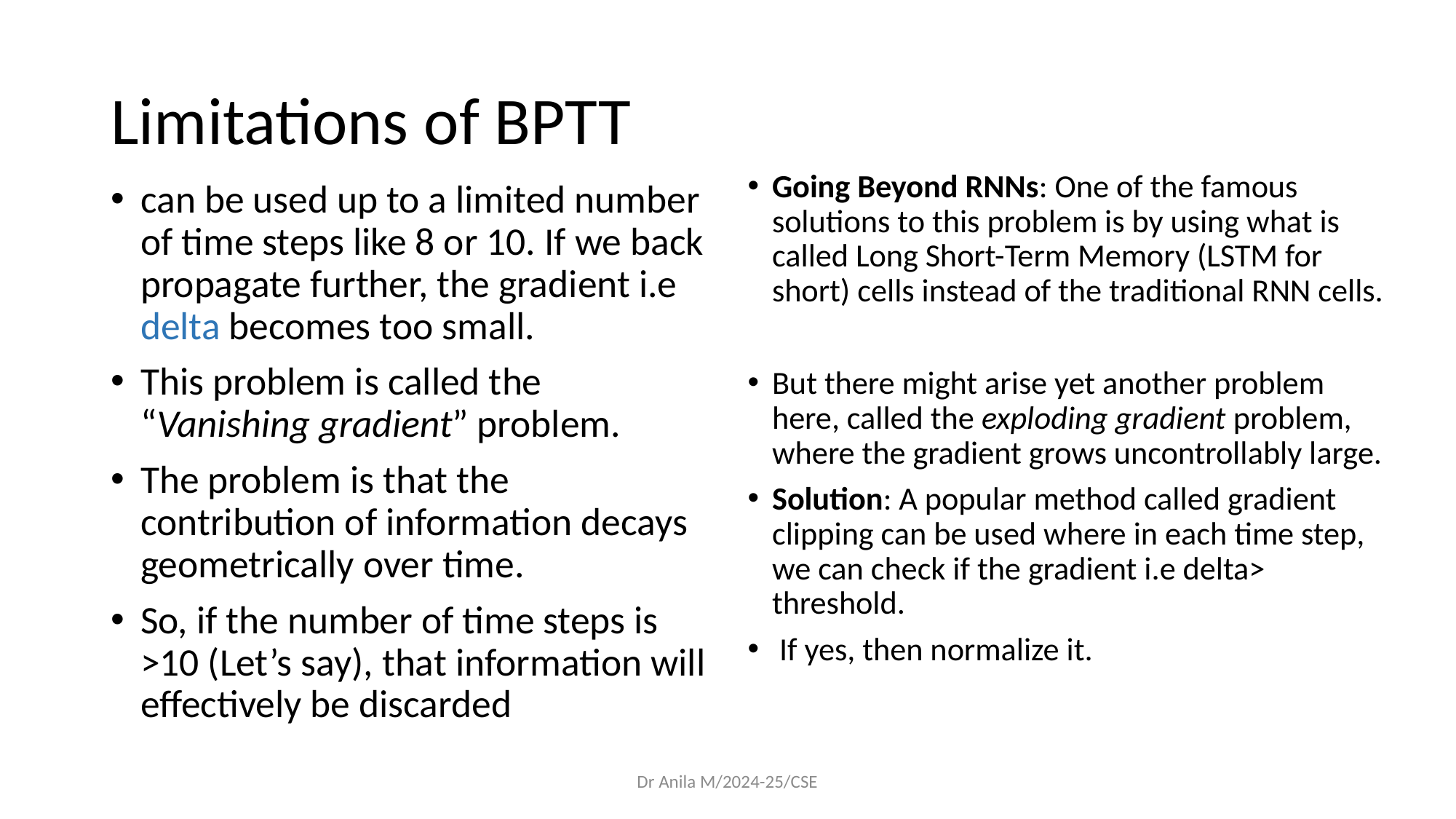

# Limitations of BPTT
Going Beyond RNNs: One of the famous solutions to this problem is by using what is called Long Short-Term Memory (LSTM for short) cells instead of the traditional RNN cells.

But there might arise yet another problem here, called the exploding gradient problem, where the gradient grows uncontrollably large.
Solution: A popular method called gradient clipping can be used where in each time step, we can check if the gradient i.e delta> threshold.
 If yes, then normalize it.
can be used up to a limited number of time steps like 8 or 10. If we back propagate further, the gradient i.e delta becomes too small.
This problem is called the “Vanishing gradient” problem.
The problem is that the contribution of information decays geometrically over time.
So, if the number of time steps is >10 (Let’s say), that information will effectively be discarded
Dr Anila M/2024-25/CSE